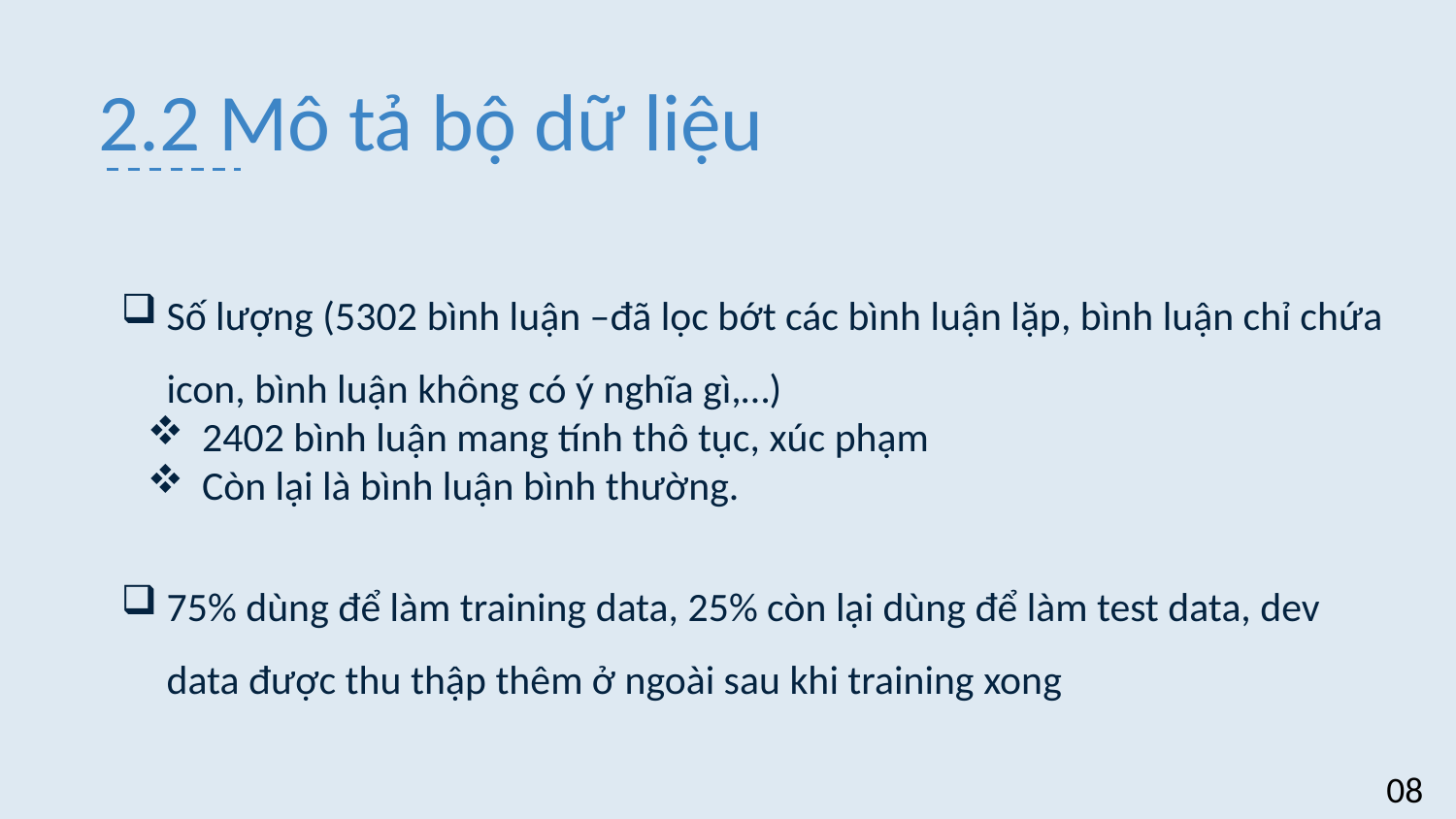

# 2.2 Mô tả bộ dữ liệu
Số lượng (5302 bình luận –đã lọc bớt các bình luận lặp, bình luận chỉ chứa icon, bình luận không có ý nghĩa gì,…)
2402 bình luận mang tính thô tục, xúc phạm
Còn lại là bình luận bình thường.

75% dùng để làm training data, 25% còn lại dùng để làm test data, dev data được thu thập thêm ở ngoài sau khi training xong
08